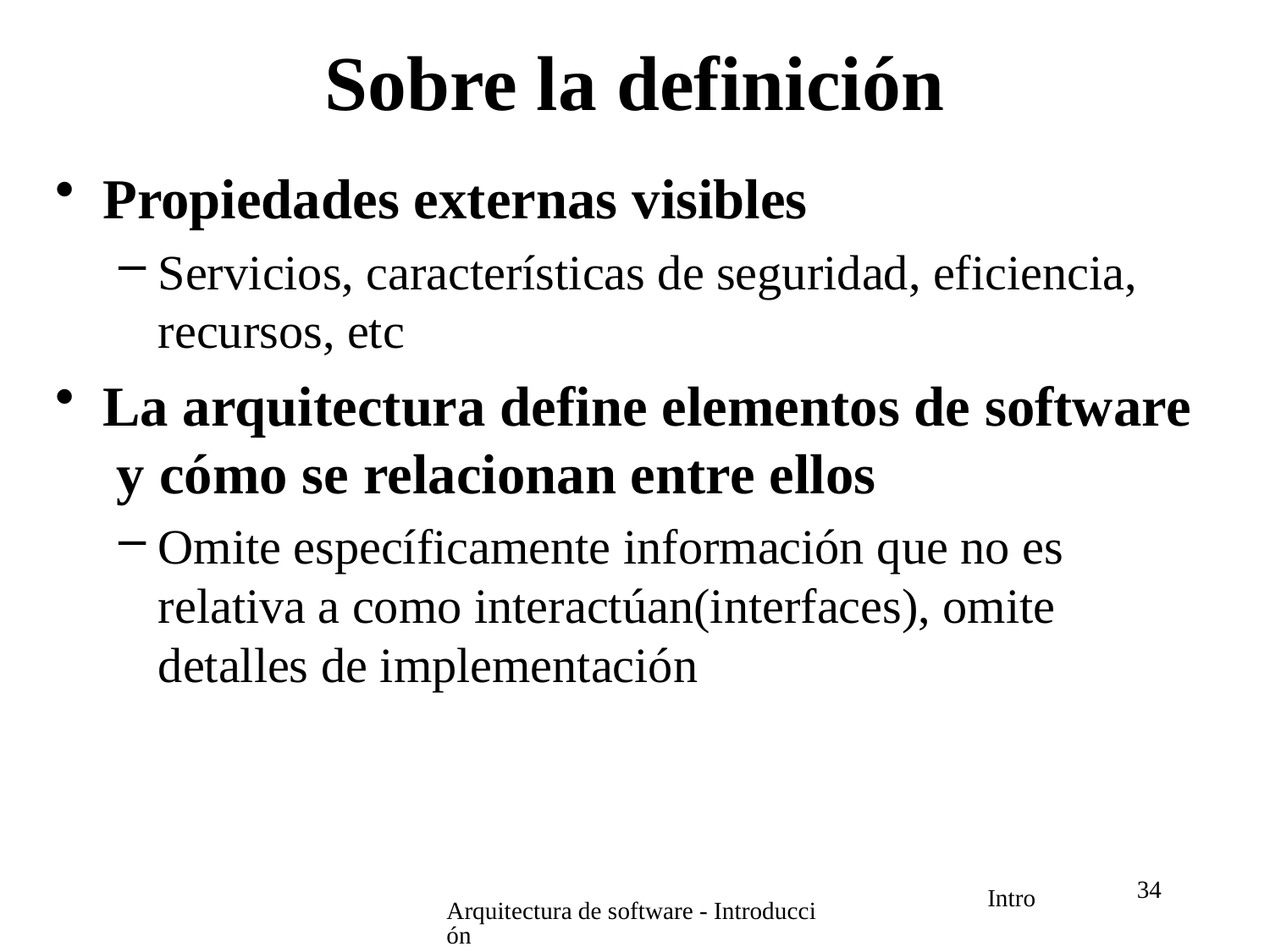

# Sobre la definición
Propiedades externas visibles
Servicios, características de seguridad, eficiencia, recursos, etc
La arquitectura define elementos de software  y cómo se relacionan entre ellos
Omite específicamente información que no es relativa a como interactúan(interfaces), omite detalles de implementación
34
Arquitectura de software - Introducción